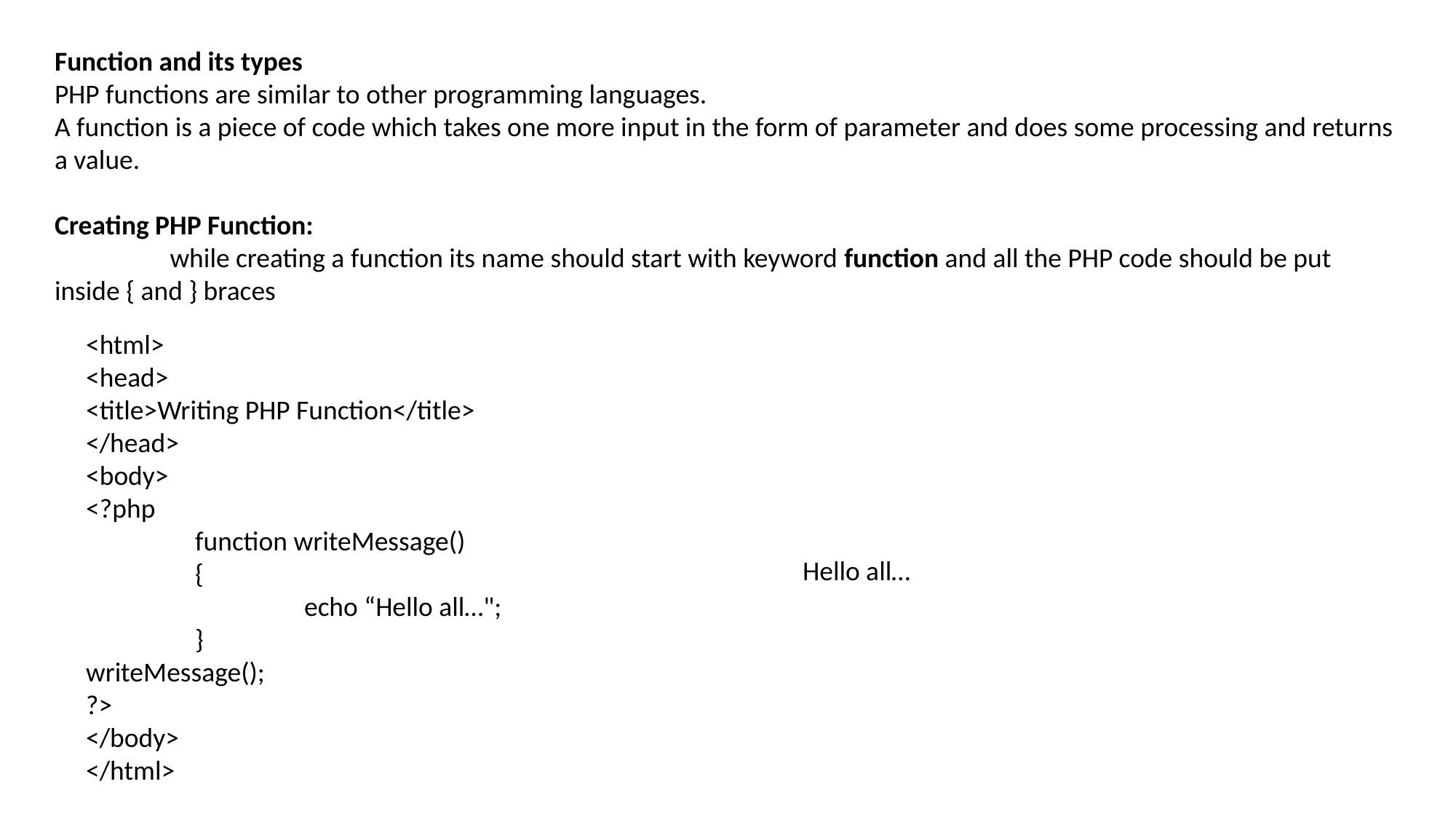

Function and its types
PHP functions are similar to other programming languages.
A function is a piece of code which takes one more input in the form of parameter and does some processing and returns a value.

Creating PHP Function:
	 while creating a function its name should start with keyword function and all the PHP code should be put inside { and } braces
<html>
<head>
<title>Writing PHP Function</title>
</head>
<body>
<?php
function writeMessage()
{
	echo “Hello all…";
}
writeMessage();
?>
</body>
</html>

Hello all…